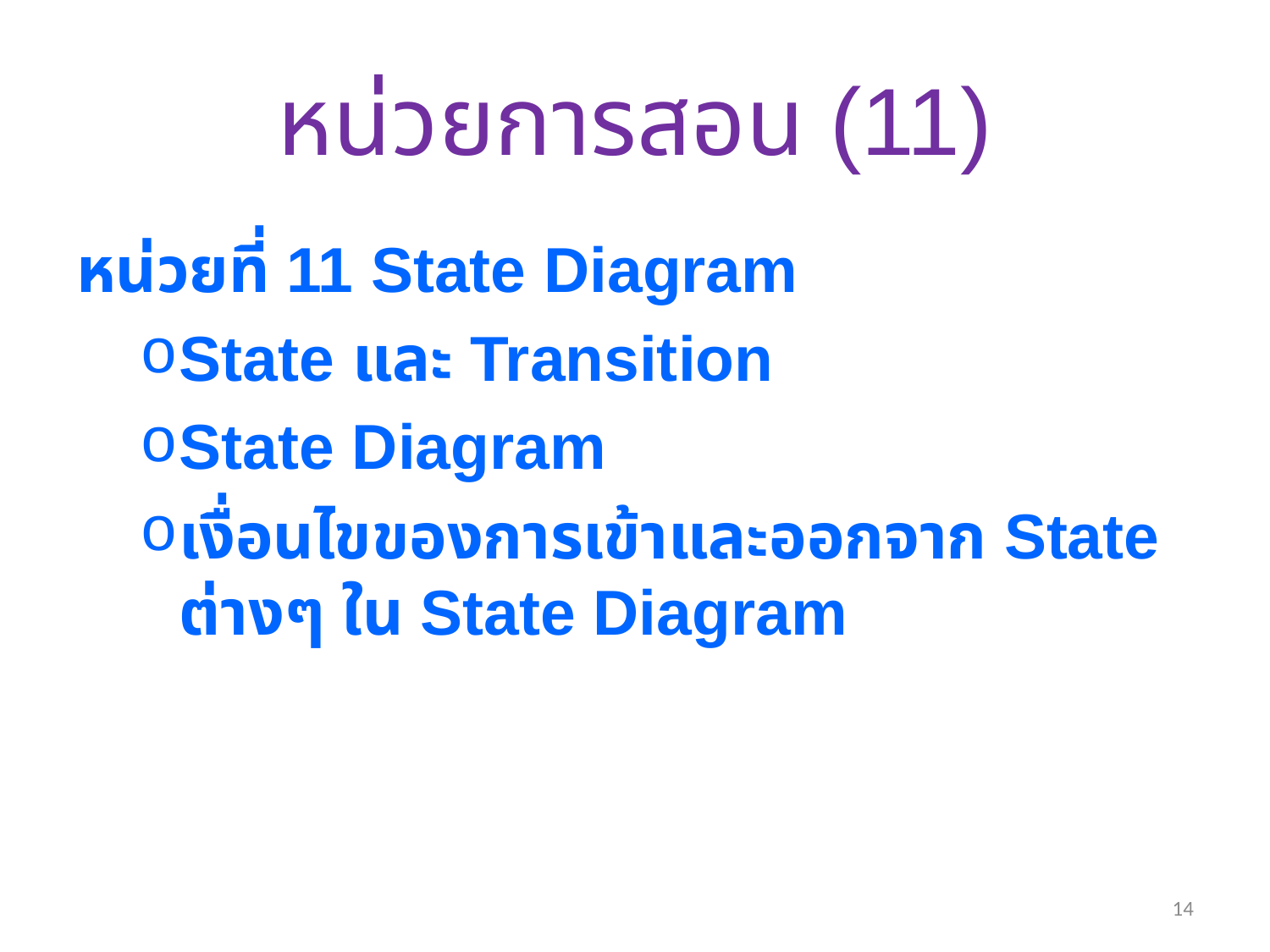

# หน่วยการสอน (11)
หน่วยที่ 11 State Diagram
State และ Transition
State Diagram
เงื่อนไขของการเข้าและออกจาก State ต่างๆ ใน State Diagram
14